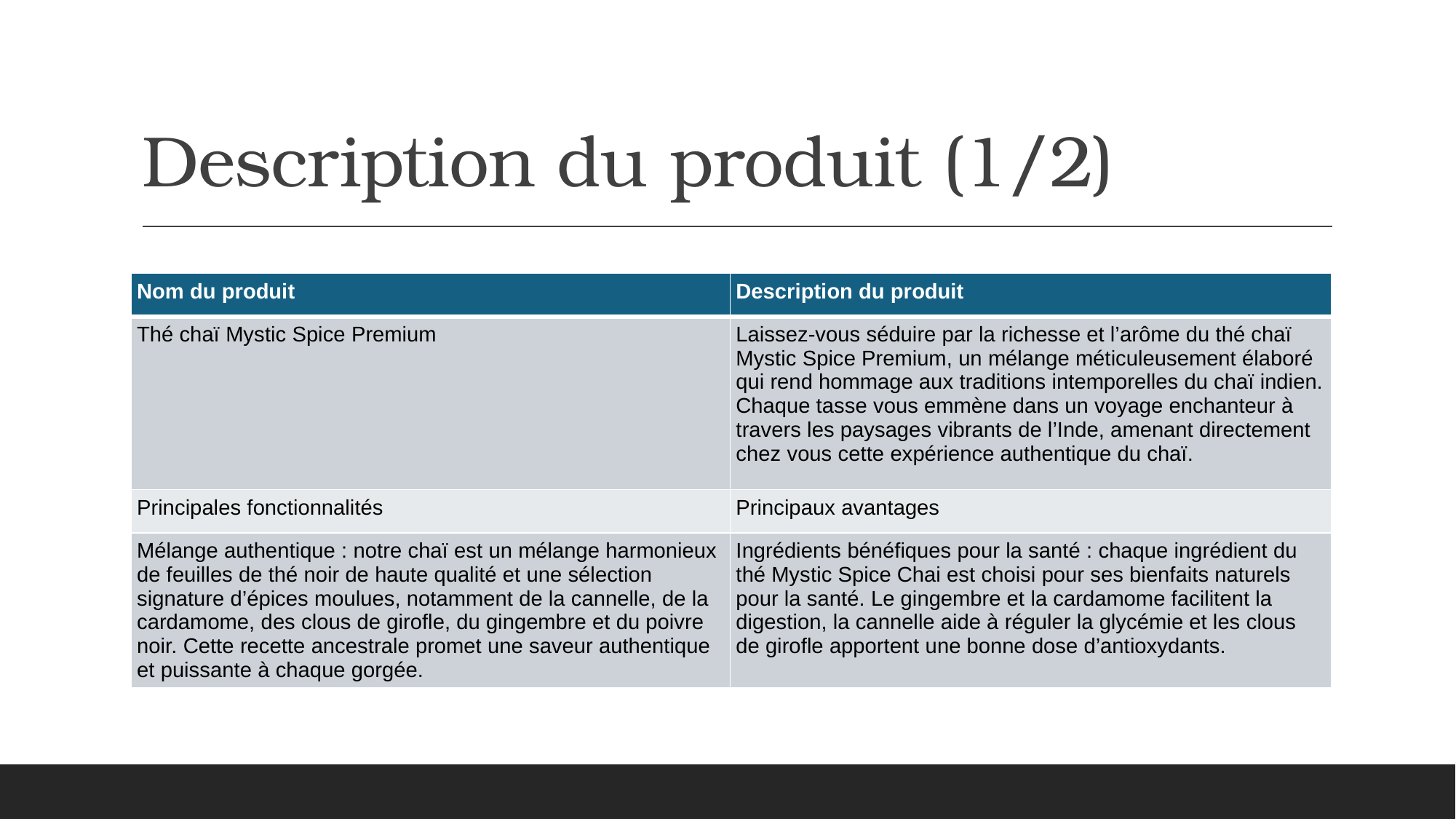

# Description du produit (1/2)
| Nom du produit | Description du produit |
| --- | --- |
| Thé chaï Mystic Spice Premium | Laissez-vous séduire par la richesse et l’arôme du thé chaï Mystic Spice Premium, un mélange méticuleusement élaboré qui rend hommage aux traditions intemporelles du chaï indien. Chaque tasse vous emmène dans un voyage enchanteur à travers les paysages vibrants de l’Inde, amenant directement chez vous cette expérience authentique du chaï. |
| Principales fonctionnalités | Principaux avantages |
| Mélange authentique : notre chaï est un mélange harmonieux de feuilles de thé noir de haute qualité et une sélection signature d’épices moulues, notamment de la cannelle, de la cardamome, des clous de girofle, du gingembre et du poivre noir. Cette recette ancestrale promet une saveur authentique et puissante à chaque gorgée. | Ingrédients bénéfiques pour la santé : chaque ingrédient du thé Mystic Spice Chai est choisi pour ses bienfaits naturels pour la santé. Le gingembre et la cardamome facilitent la digestion, la cannelle aide à réguler la glycémie et les clous de girofle apportent une bonne dose d’antioxydants. |